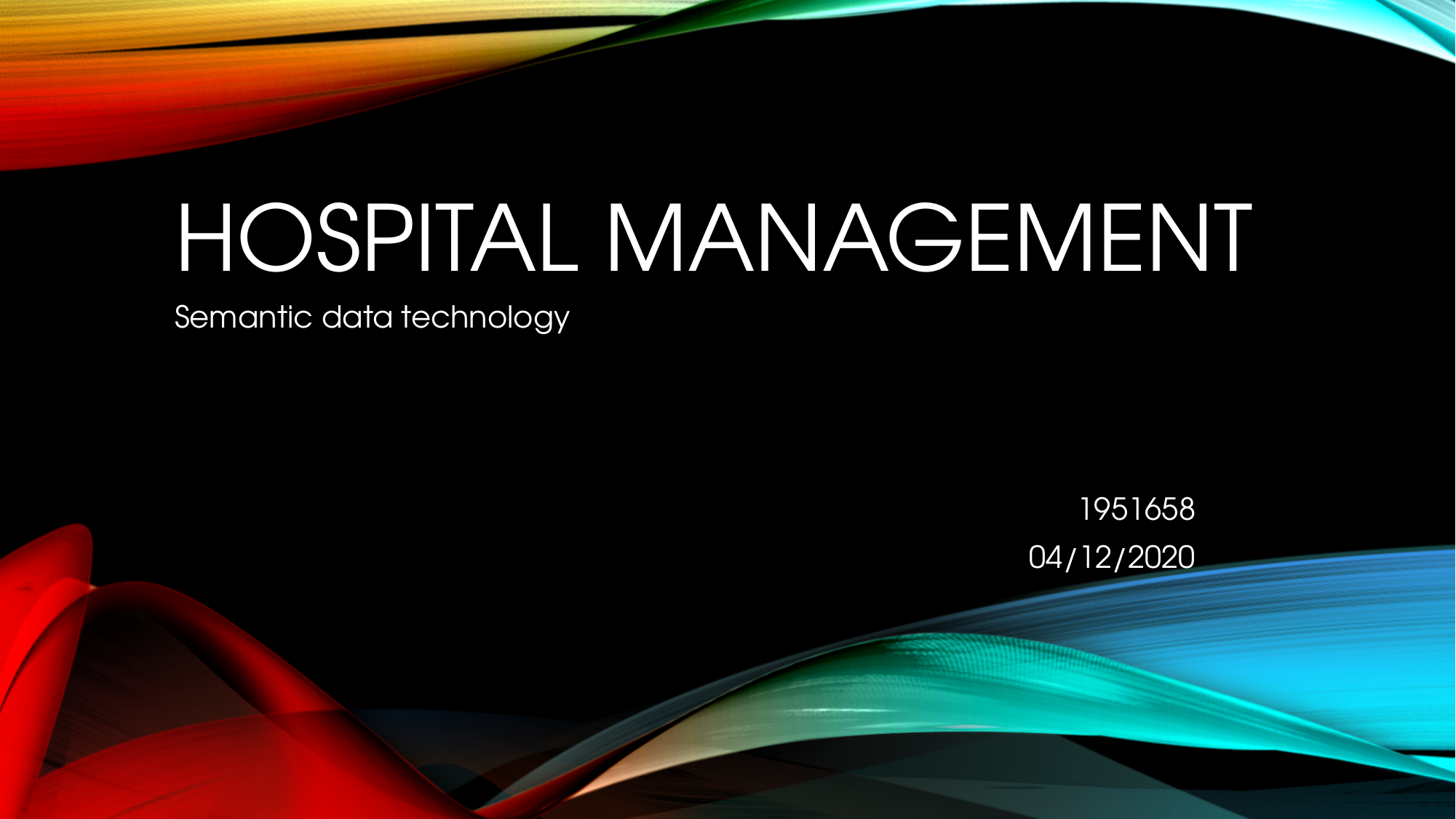

# hospital management
Semantic data technology

1951658
04/12/2020